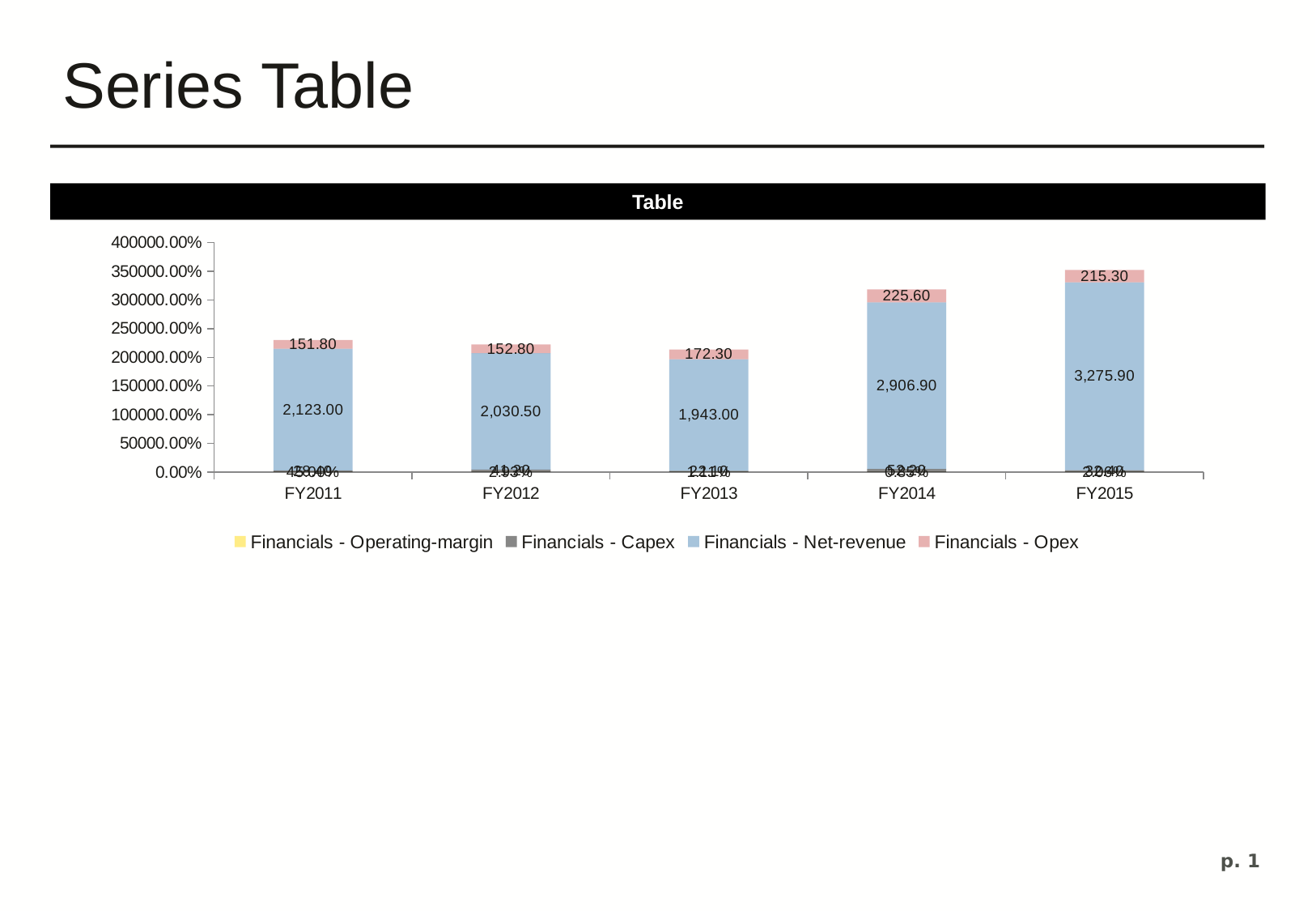

# Series Table
Table

### Chart

| Category | Financials - Operating-margin | Financials - Capex | Financials - Net-revenue | Financials - Opex |
|---|---|---|---|---|
| FY2011 | 0.45 | 28.4 | 2123.0 | 151.8 |
| FY2012 | 0.0293 | 41.2 | 2030.5 | 152.8 |
| FY2013 | 0.0111 | 22.1 | 1943.0 | 172.3 |
| FY2014 | 0.0085 | 52.2 | 2906.9 | 225.6 |
| FY2015 | 0.0206 | 32.4 | 3275.9 | 215.3 |